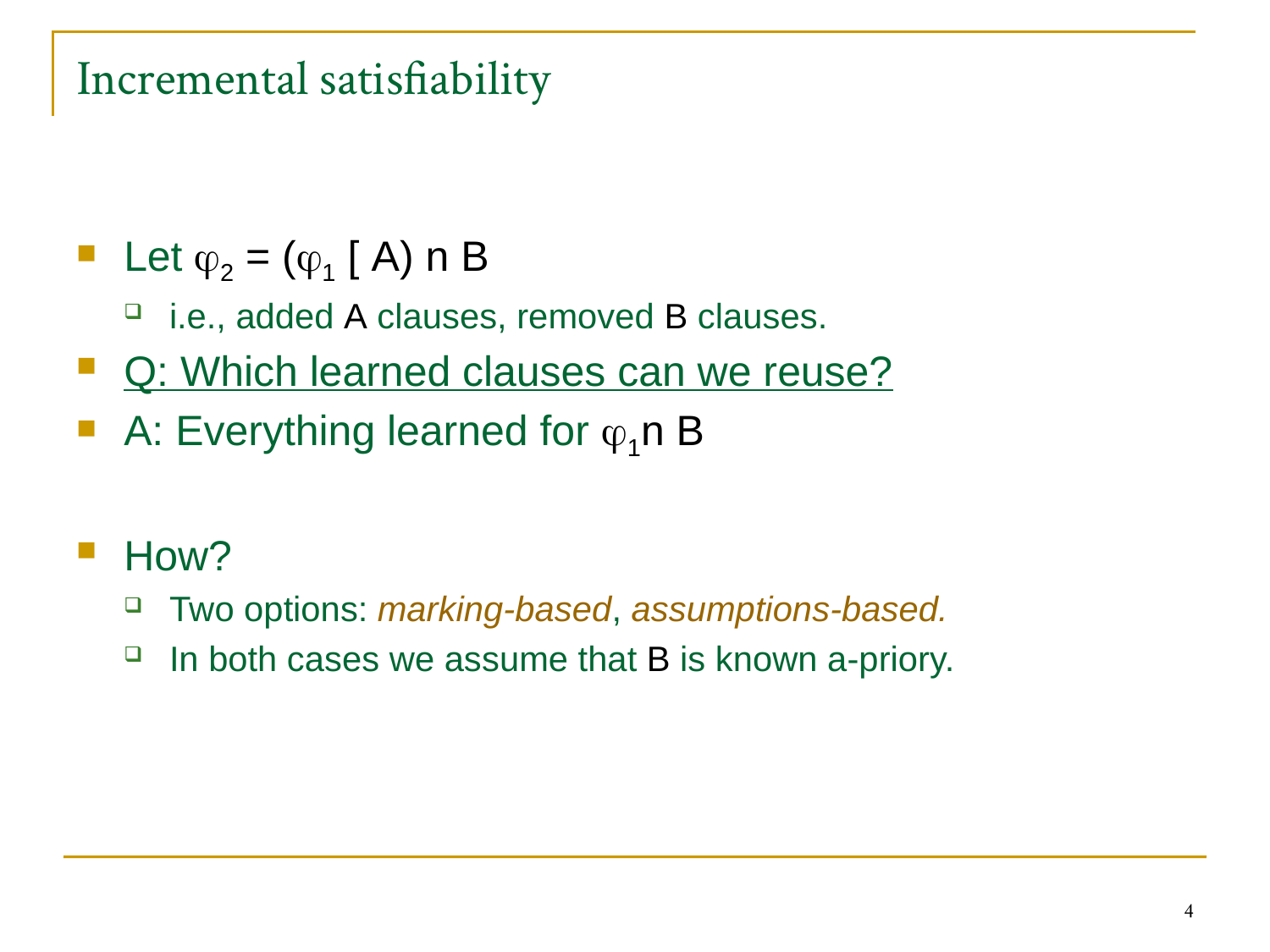

# Incremental satisfiability
Let ϕ2 = (ϕ1 [ A) n B
i.e., added A clauses, removed B clauses.
Q: Which learned clauses can we reuse?
A: Everything learned for ϕ1n B

How?
Two options: marking-based, assumptions-based.
In both cases we assume that B is known a-priory.
4